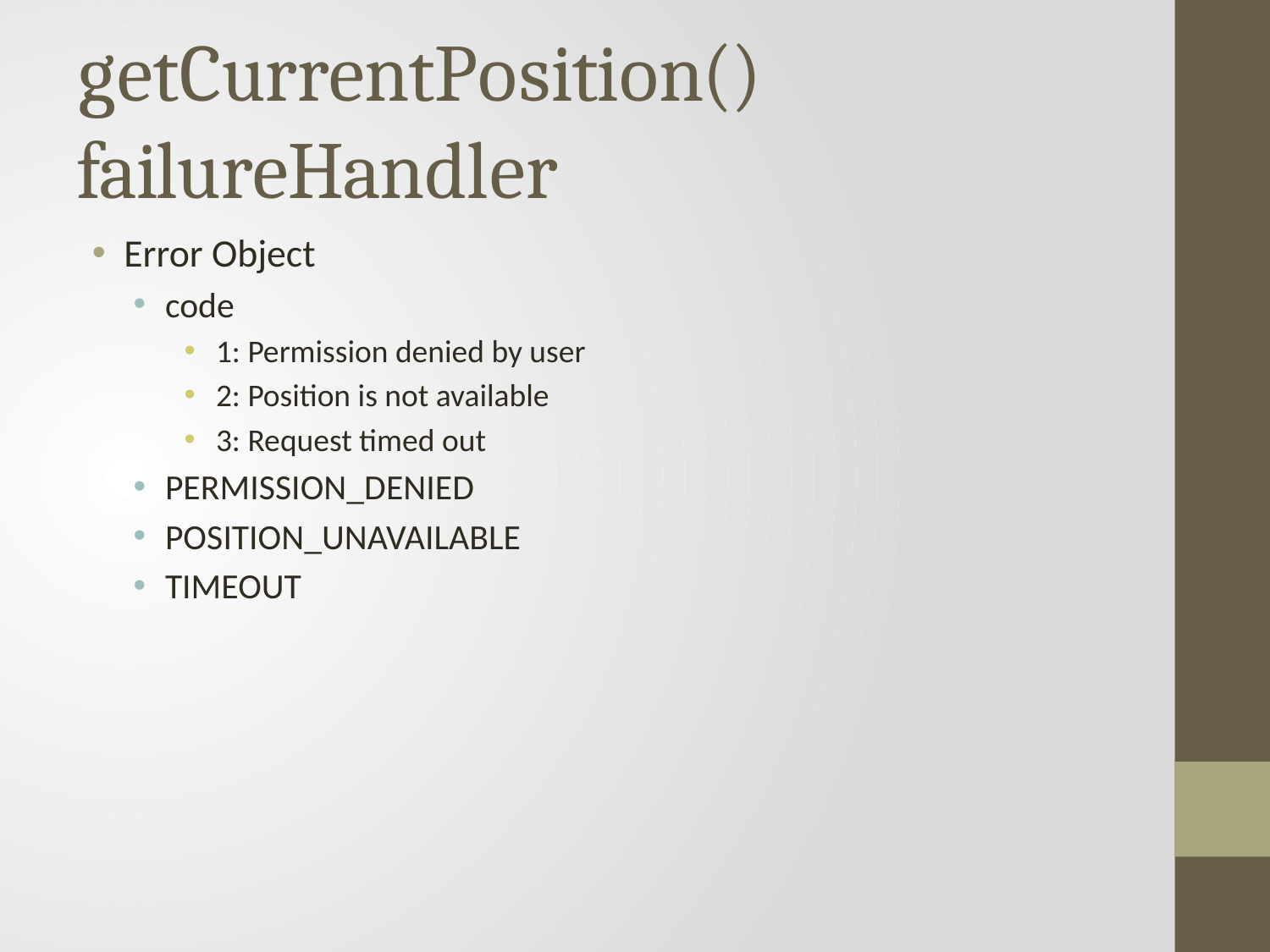

# getCurrentPosition() failureHandler
Error Object
code
1: Permission denied by user
2: Position is not available
3: Request timed out
PERMISSION_DENIED
POSITION_UNAVAILABLE
TIMEOUT